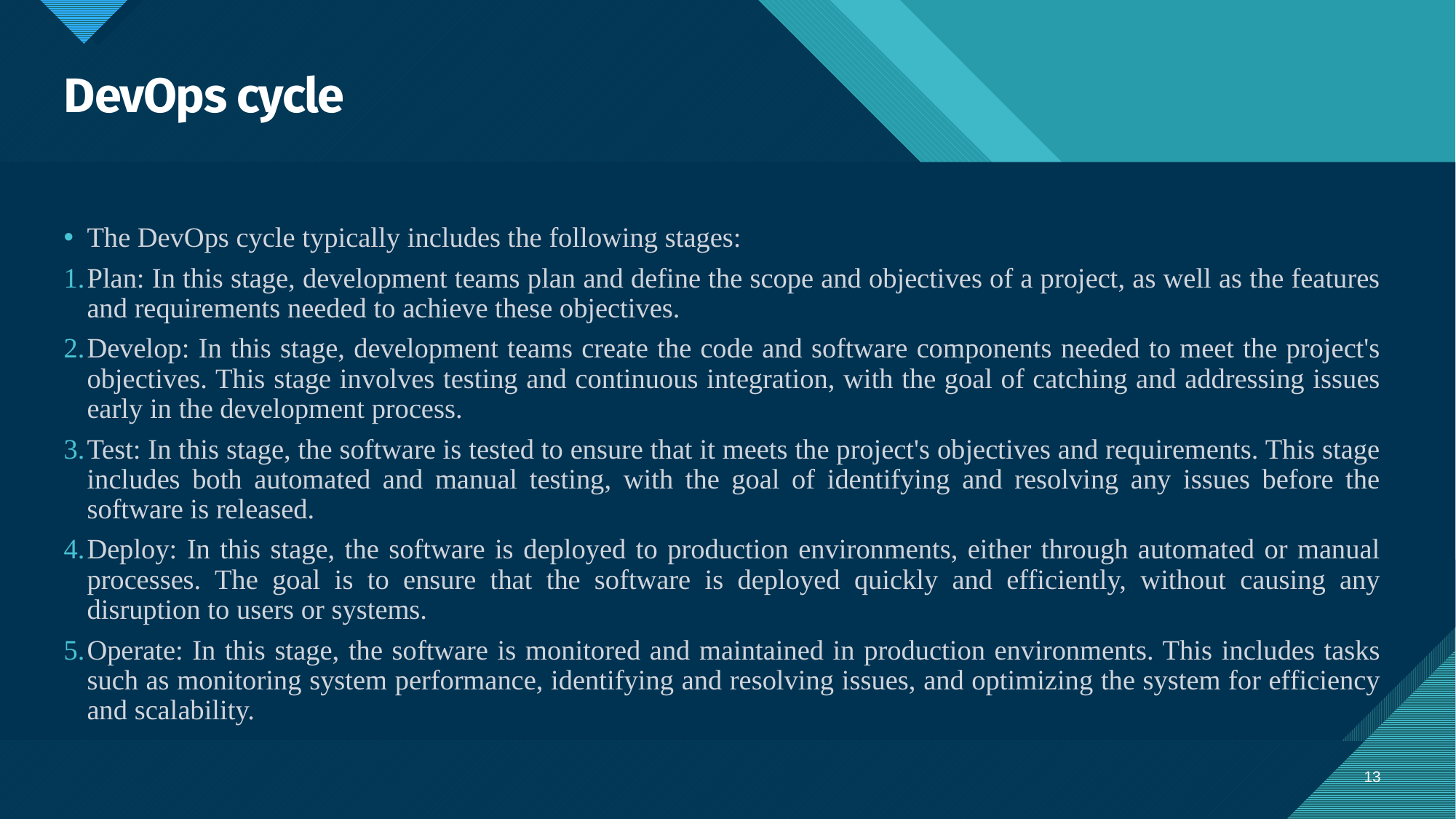

# DevOps cycle
The DevOps cycle typically includes the following stages:
Plan: In this stage, development teams plan and define the scope and objectives of a project, as well as the features and requirements needed to achieve these objectives.
Develop: In this stage, development teams create the code and software components needed to meet the project's objectives. This stage involves testing and continuous integration, with the goal of catching and addressing issues early in the development process.
Test: In this stage, the software is tested to ensure that it meets the project's objectives and requirements. This stage includes both automated and manual testing, with the goal of identifying and resolving any issues before the software is released.
Deploy: In this stage, the software is deployed to production environments, either through automated or manual processes. The goal is to ensure that the software is deployed quickly and efficiently, without causing any disruption to users or systems.
Operate: In this stage, the software is monitored and maintained in production environments. This includes tasks such as monitoring system performance, identifying and resolving issues, and optimizing the system for efficiency and scalability.

13